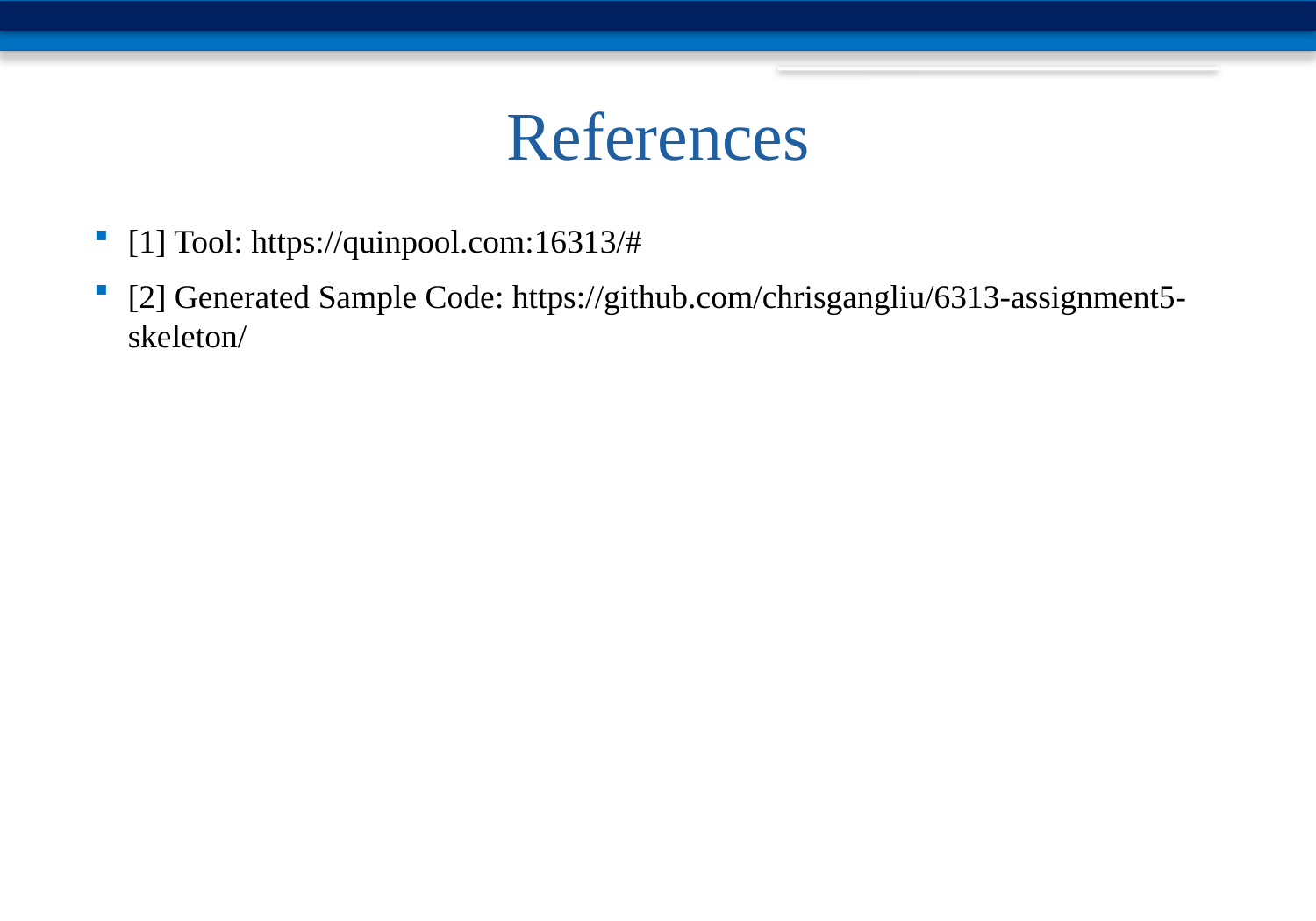

# References
[1] Tool: https://quinpool.com:16313/#
[2] Generated Sample Code: https://github.com/chrisgangliu/6313-assignment5-skeleton/